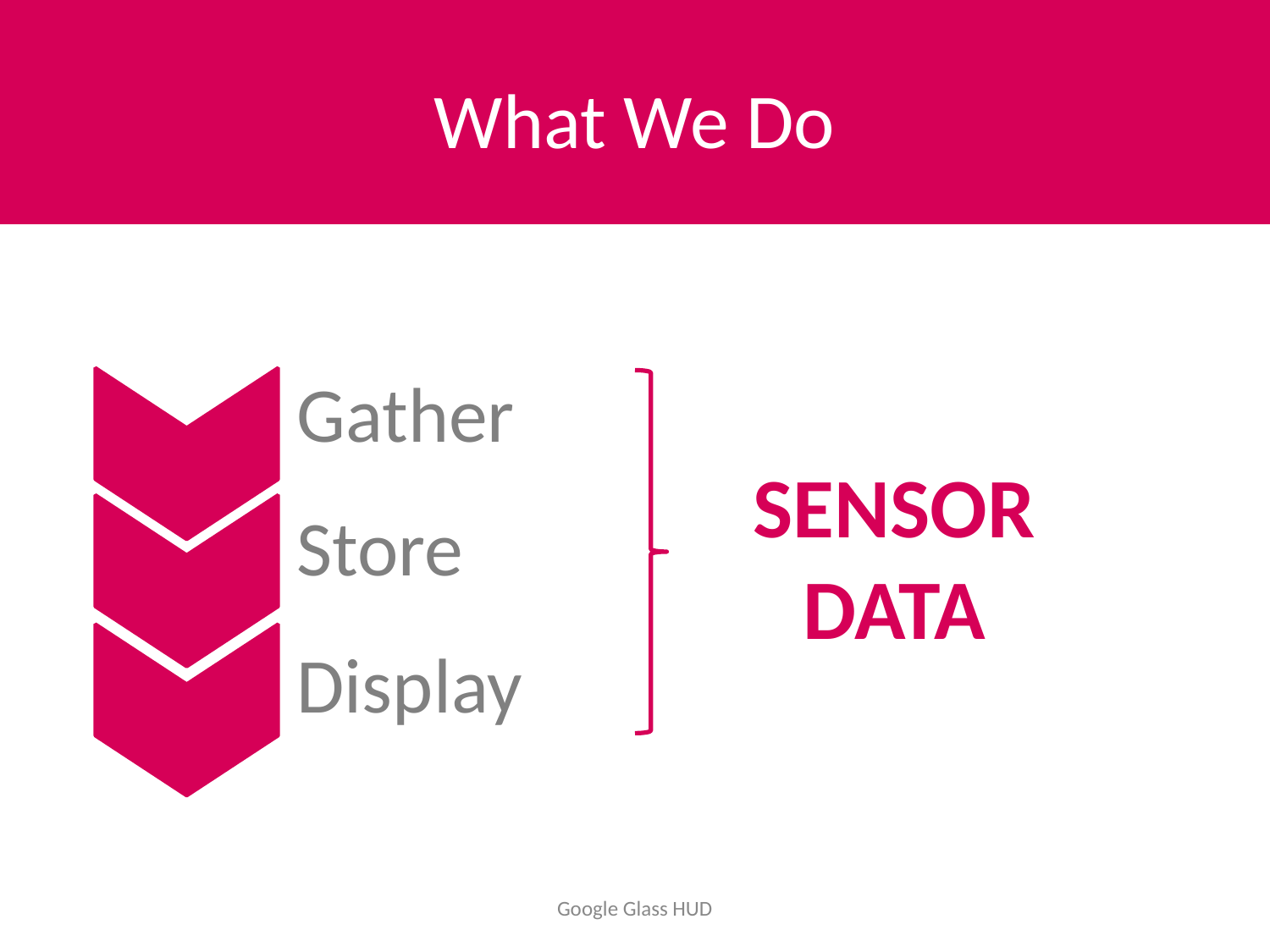

# What We Do

Gather

Store

Display

SENSOR DATA
Google Glass HUD